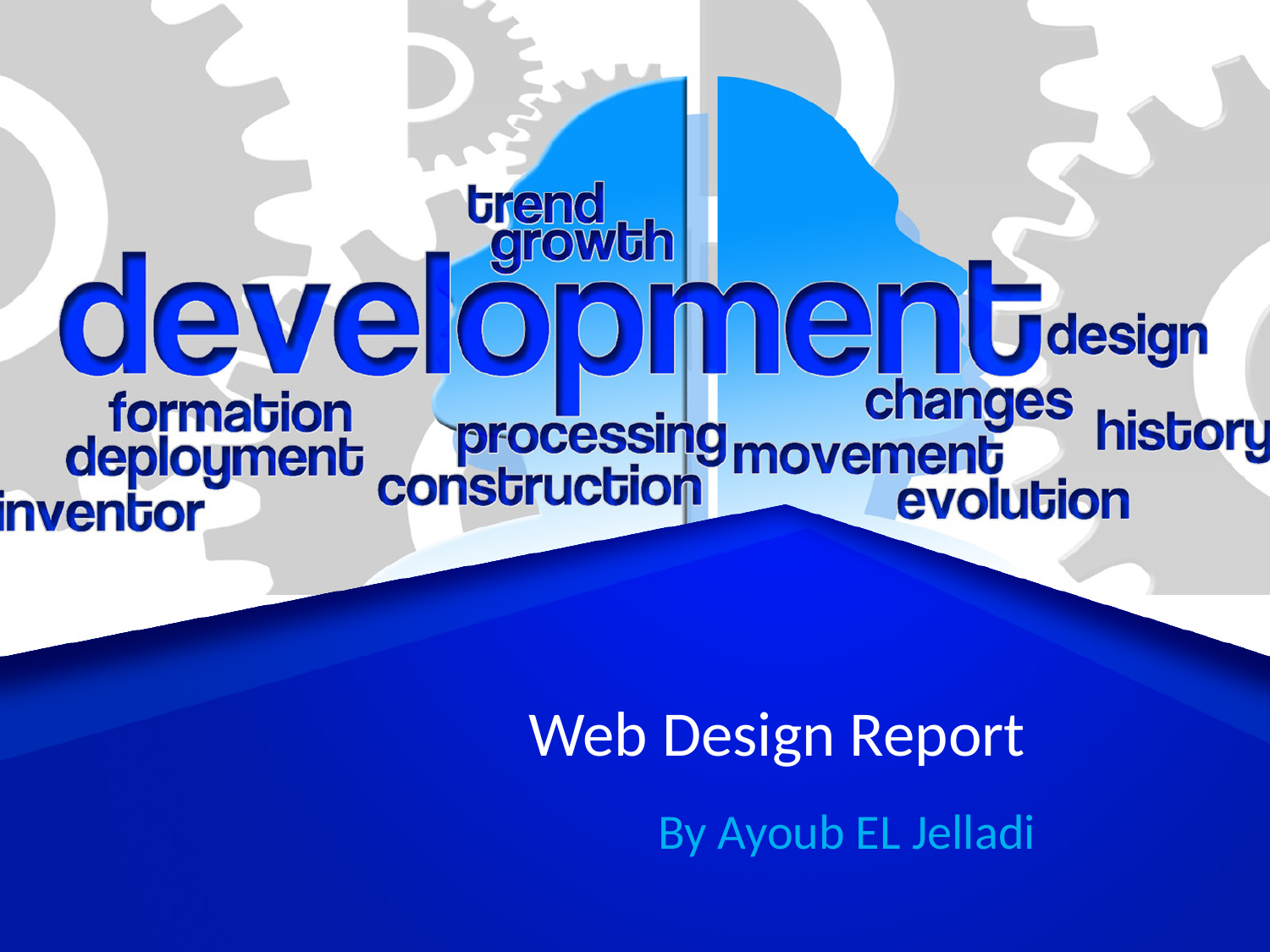

# Web Design Report
By Ayoub EL Jelladi